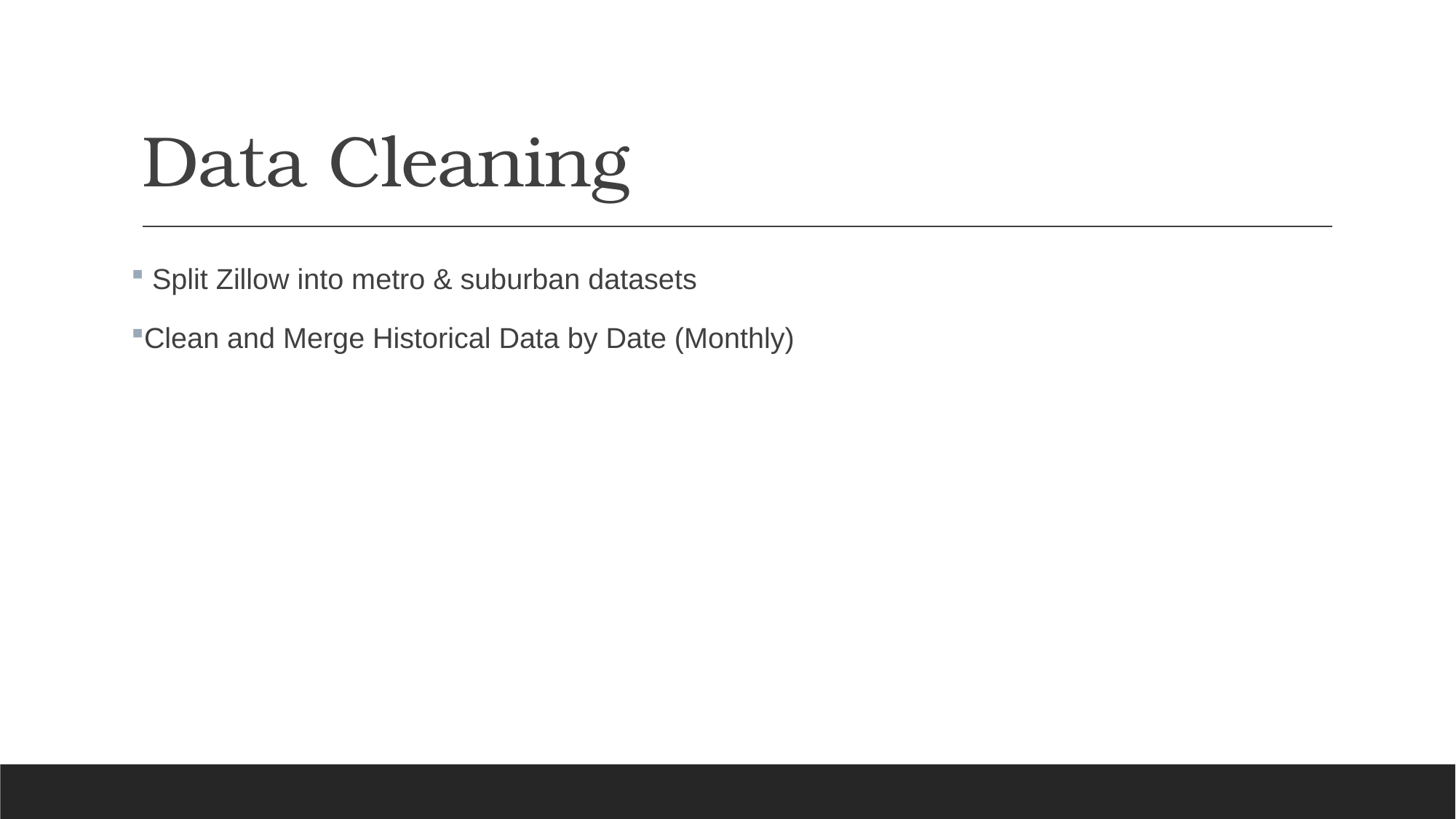

# Data Cleaning
 Split Zillow into metro & suburban datasets
Clean and Merge Historical Data by Date (Monthly)